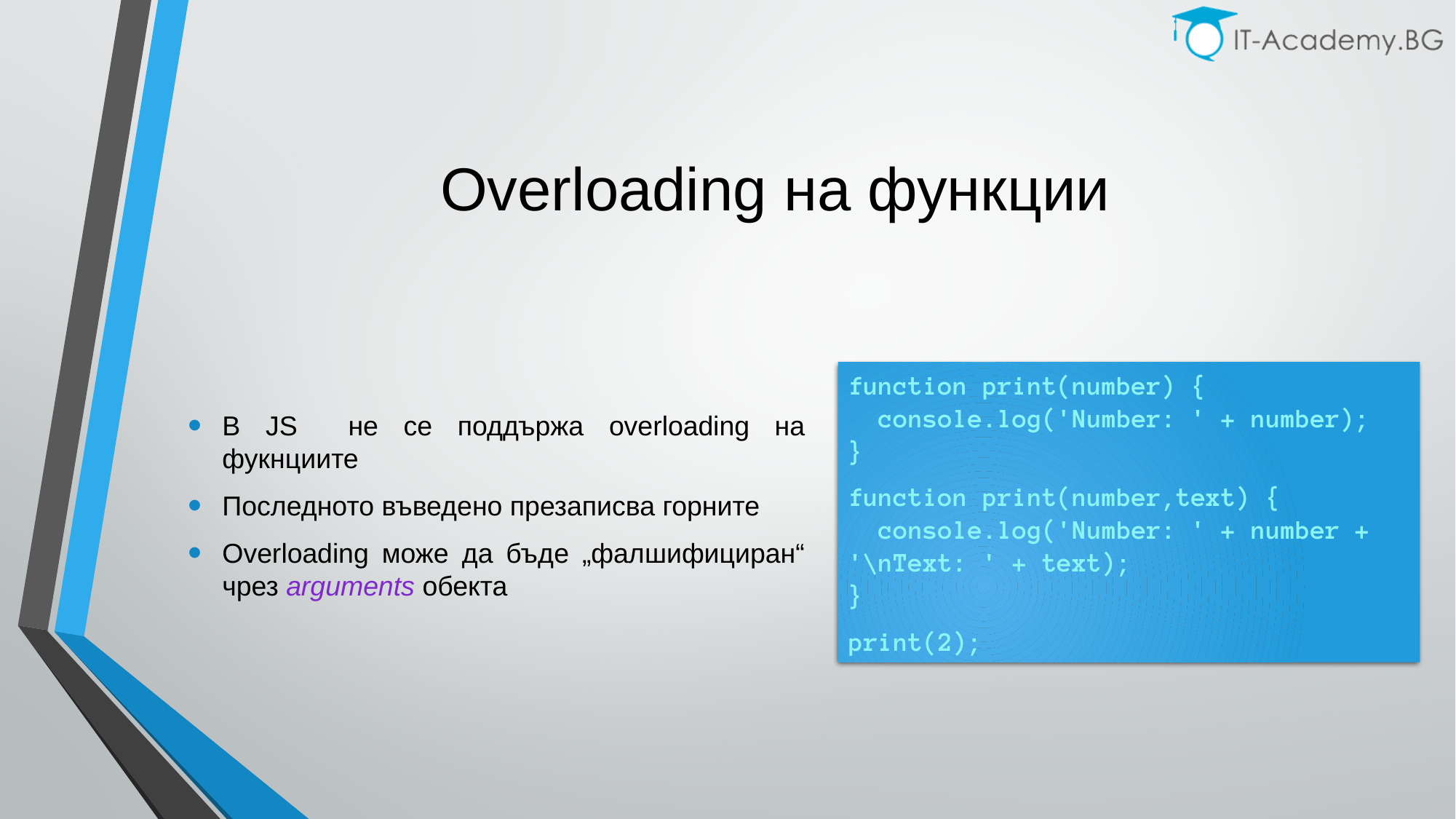

# Overloading на функции
В JS  не се поддържа overloading на фукнциите
Последното въведено презаписва горните
Overloading може да бъде „фалшифициран“ чрез arguments обекта
function print(number) {
  console.log('Number: ' + number);
}
function print(number,text) {
  console.log('Number: ' + number + '\nText: ' + text);
}
print(2);